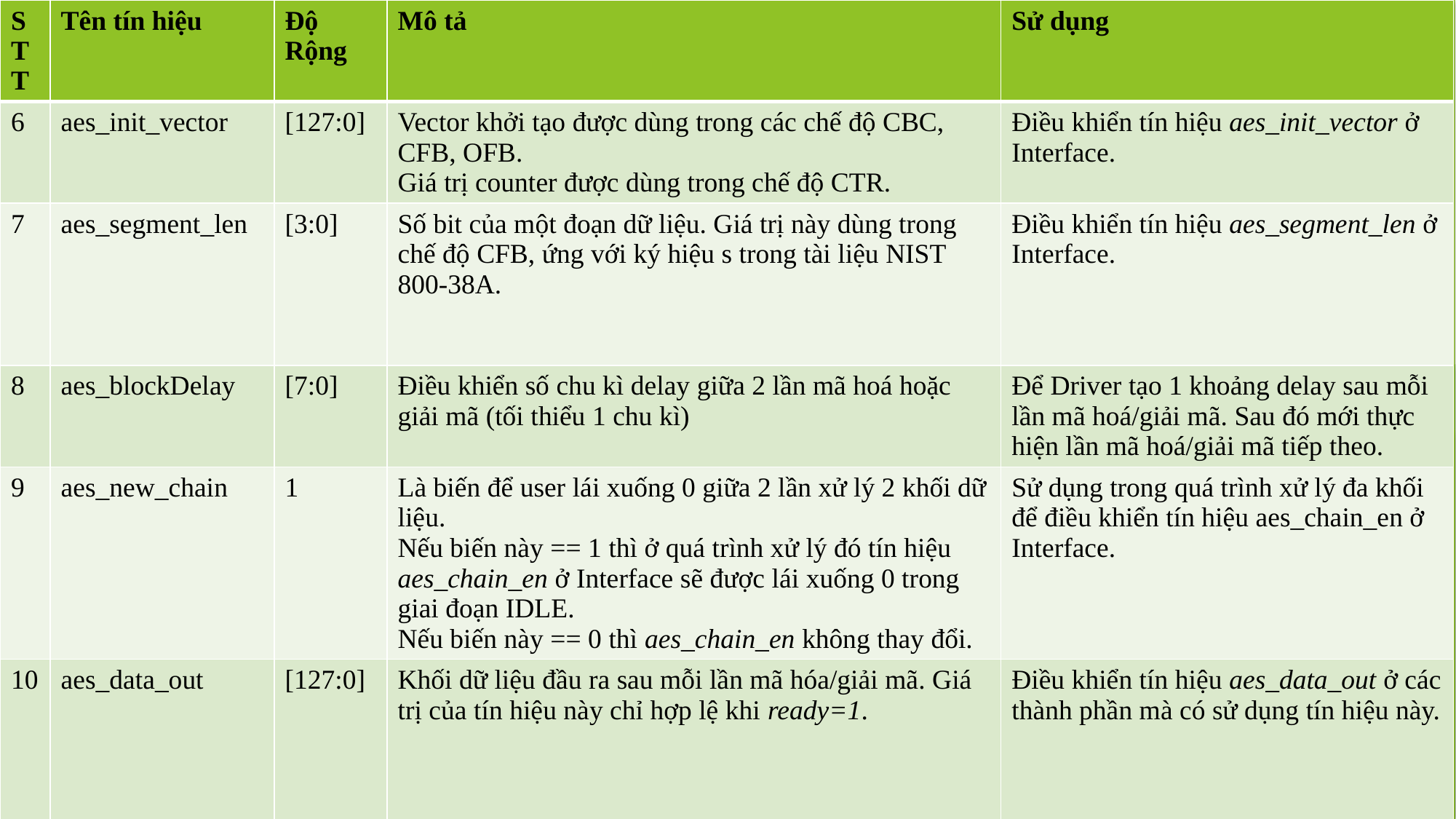

| STT | Tên tín hiệu | Độ Rộng | Mô tả | Sử dụng |
| --- | --- | --- | --- | --- |
| 6 | aes\_init\_vector | [127:0] | Vector khởi tạo được dùng trong các chế độ CBC, CFB, OFB. Giá trị counter được dùng trong chế độ CTR. | Điều khiển tín hiệu aes\_init\_vector ở Interface. |
| 7 | aes\_segment\_len | [3:0] | Số bit của một đoạn dữ liệu. Giá trị này dùng trong chế độ CFB, ứng với ký hiệu s trong tài liệu NIST 800-38A. | Điều khiển tín hiệu aes\_segment\_len ở Interface. |
| 8 | aes\_blockDelay | [7:0] | Điều khiển số chu kì delay giữa 2 lần mã hoá hoặc giải mã (tối thiểu 1 chu kì) | Để Driver tạo 1 khoảng delay sau mỗi lần mã hoá/giải mã. Sau đó mới thực hiện lần mã hoá/giải mã tiếp theo. |
| 9 | aes\_new\_chain | 1 | Là biến để user lái xuống 0 giữa 2 lần xử lý 2 khối dữ liệu. Nếu biến này == 1 thì ở quá trình xử lý đó tín hiệu aes\_chain\_en ở Interface sẽ được lái xuống 0 trong giai đoạn IDLE. Nếu biến này == 0 thì aes\_chain\_en không thay đổi. | Sử dụng trong quá trình xử lý đa khối để điều khiển tín hiệu aes\_chain\_en ở Interface. |
| 10 | aes\_data\_out | [127:0] | Khối dữ liệu đầu ra sau mỗi lần mã hóa/giải mã. Giá trị của tín hiệu này chỉ hợp lệ khi ready=1. | Điều khiển tín hiệu aes\_data\_out ở các thành phần mà có sử dụng tín hiệu này. |